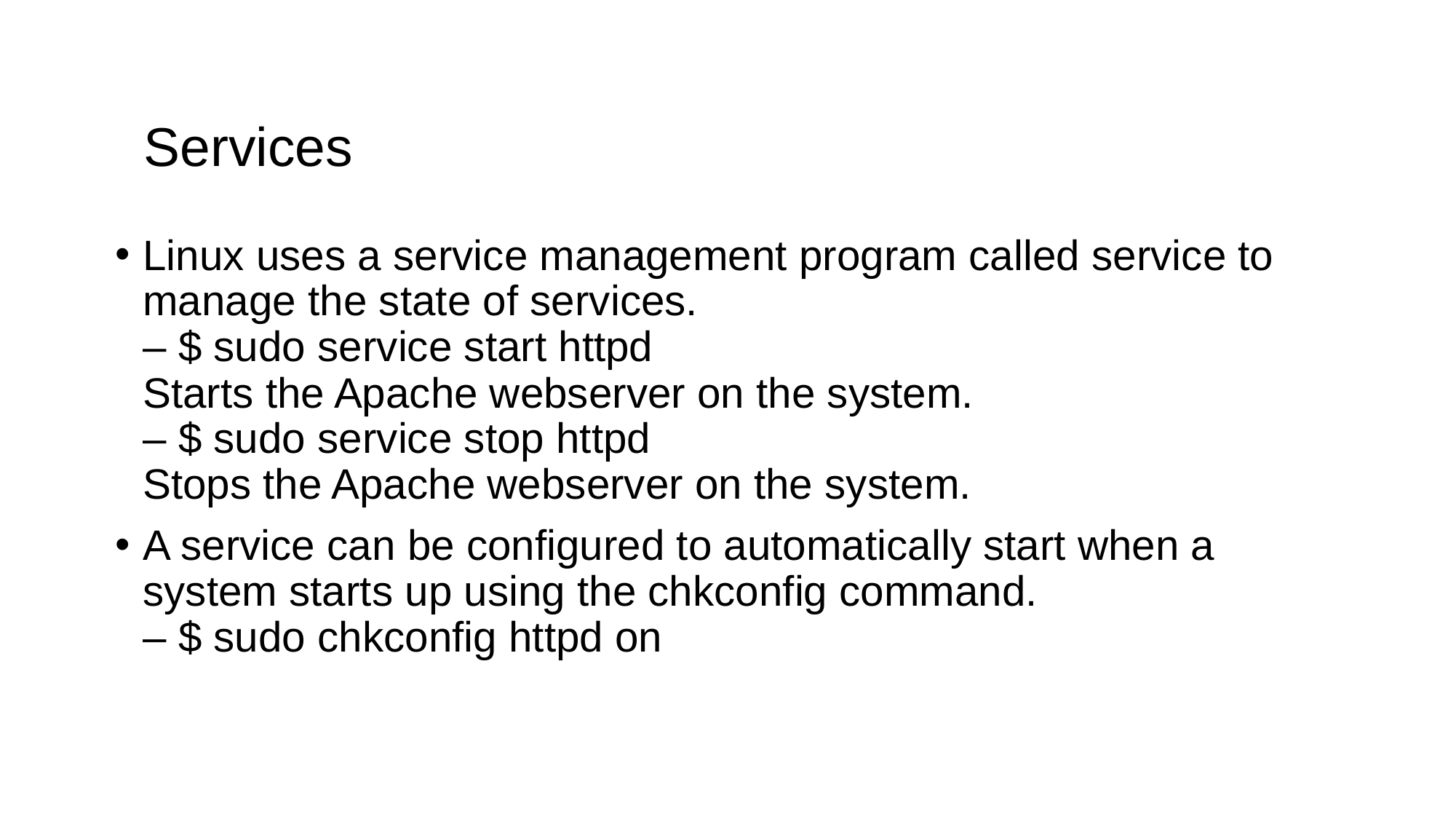

# Services
Linux uses a service management program called service to manage the state of services.
– $ sudo service start httpd
Starts the Apache webserver on the system.
– $ sudo service stop httpd
Stops the Apache webserver on the system.
A service can be configured to automatically start when a system starts up using the chkconfig command.
– $ sudo chkconfig httpd on